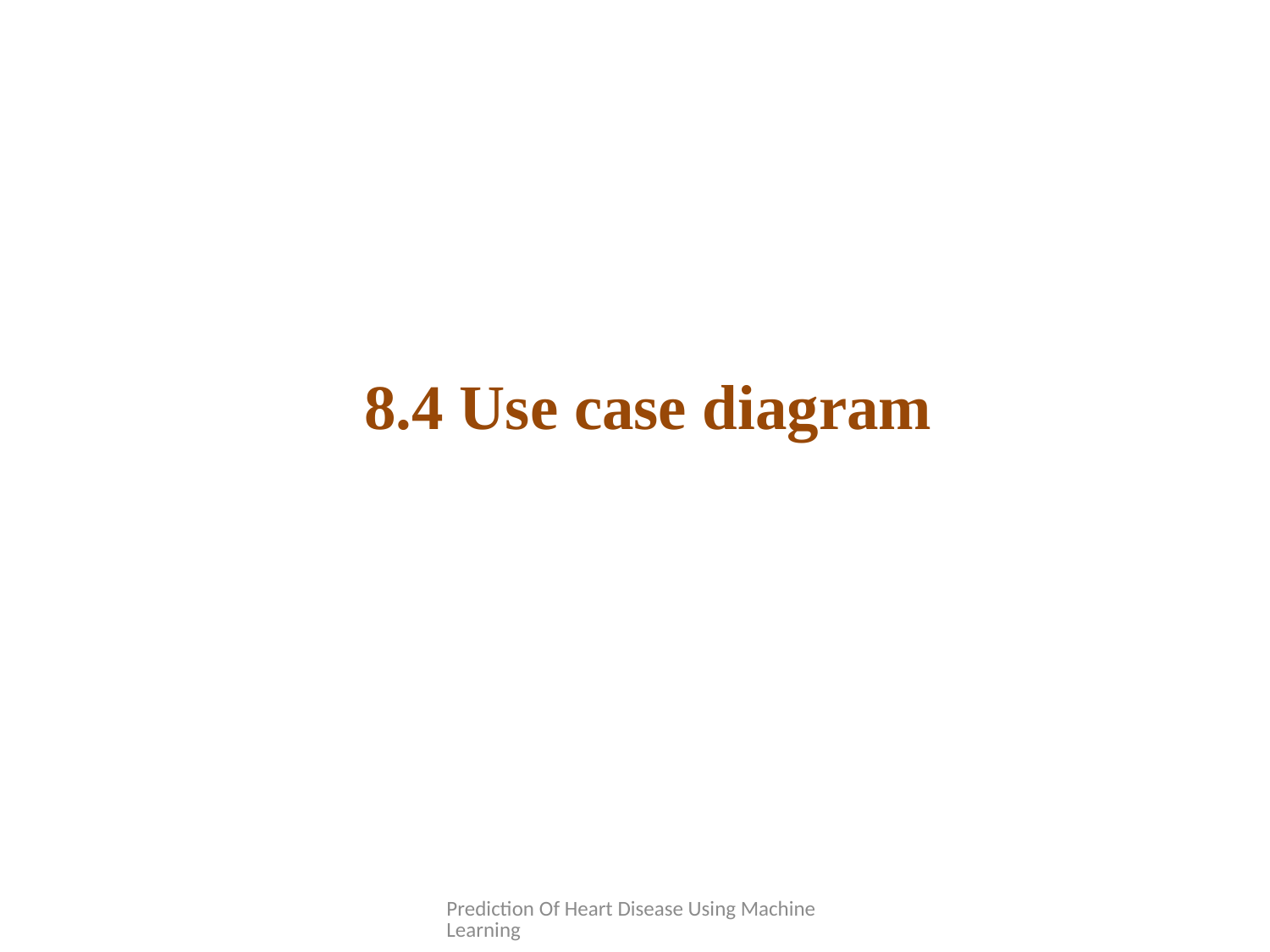

8.4 Use case diagram

Prediction Of Heart Disease Using Machine Learning
31